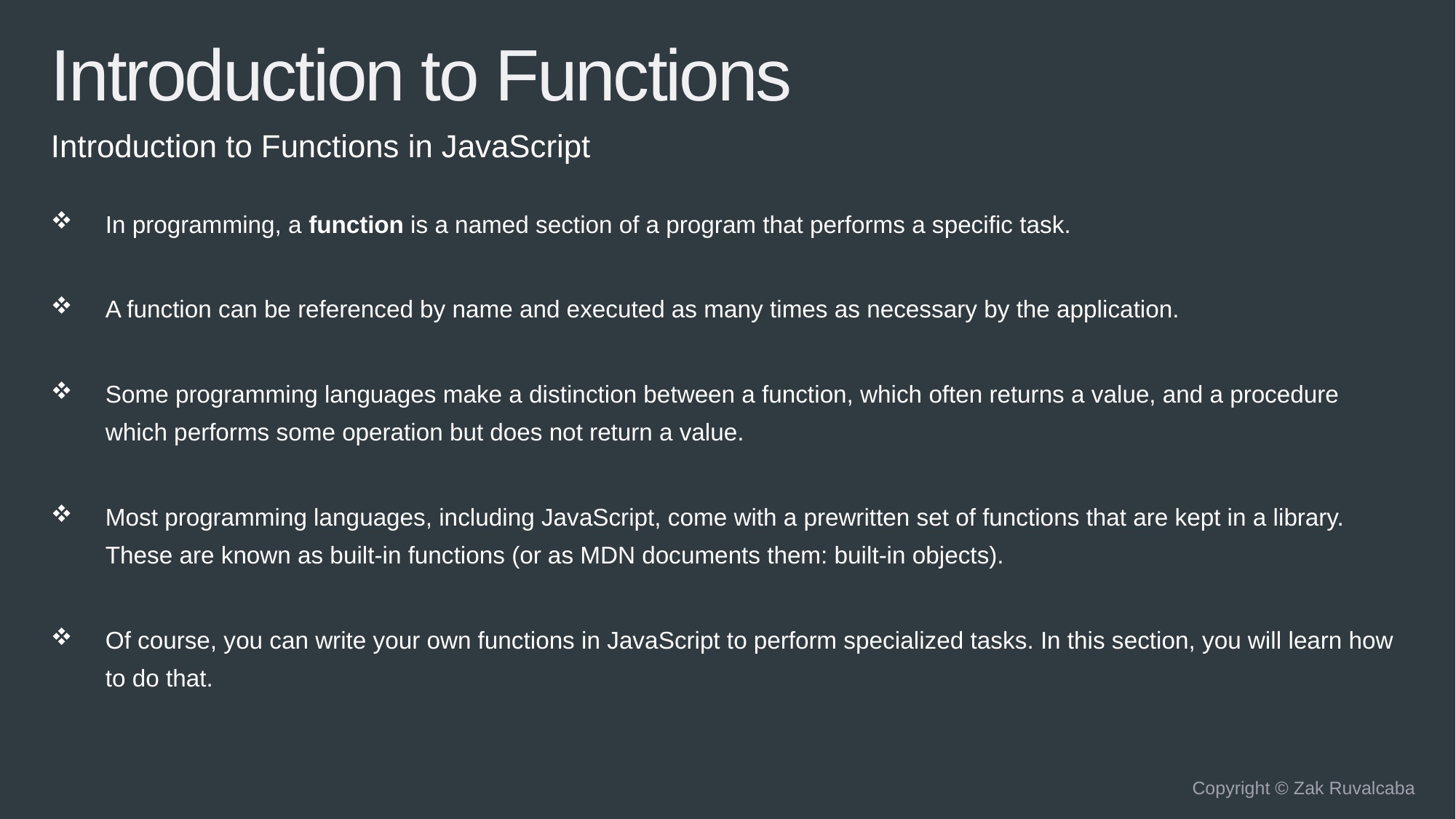

# Introduction to Functions
Introduction to Functions in JavaScript
In programming, a function is a named section of a program that performs a specific task.

A function can be referenced by name and executed as many times as necessary by the application.

Some programming languages make a distinction between a function, which often returns a value, and a procedure which performs some operation but does not return a value.

Most programming languages, including JavaScript, come with a prewritten set of functions that are kept in a library. These are known as built-in functions (or as MDN documents them: built-in objects).

Of course, you can write your own functions in JavaScript to perform specialized tasks. In this section, you will learn how to do that.